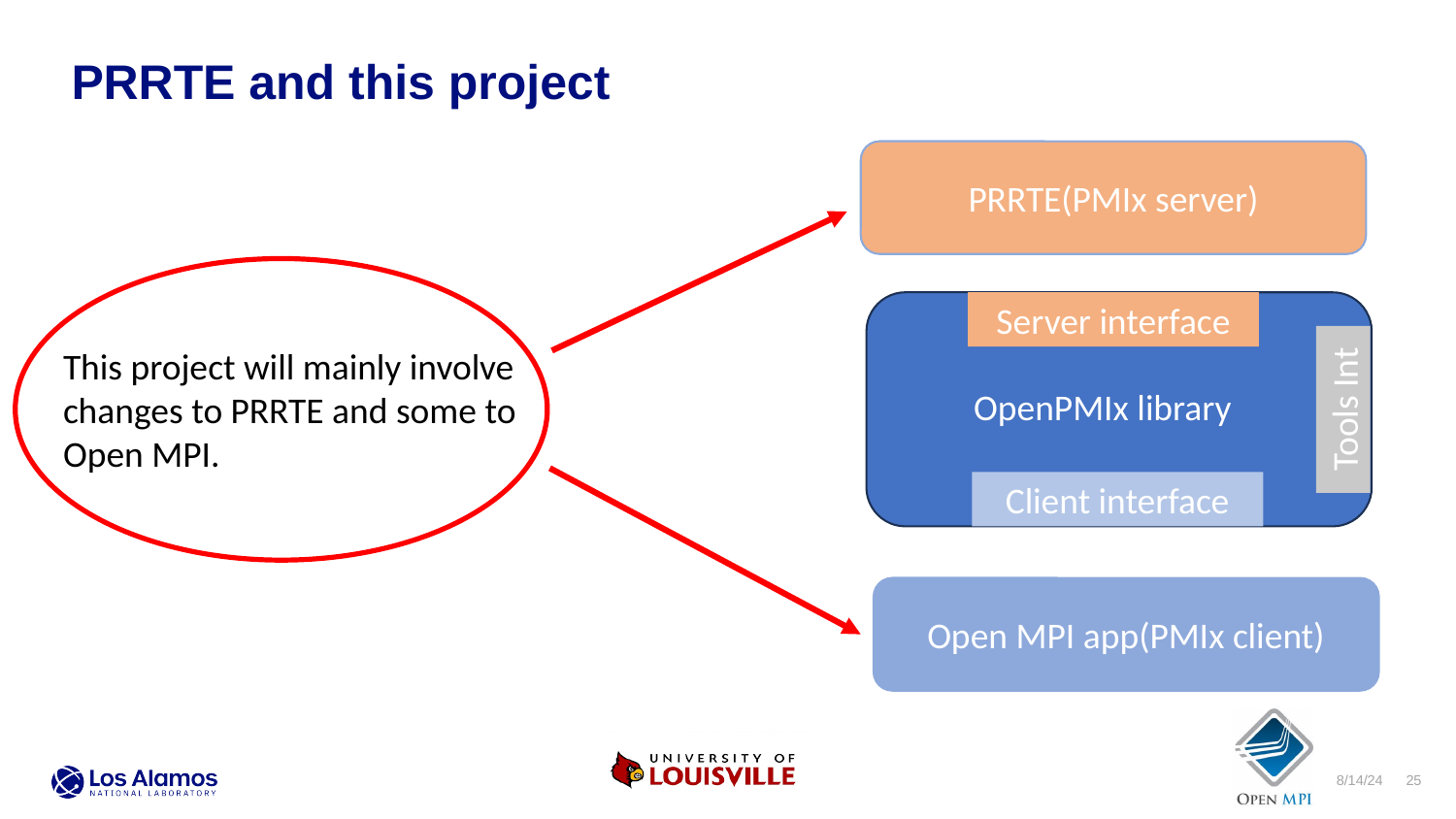

PRRTE and this project
PRRTE(PMIx server)

Server interface
This project will mainly involve changes to PRRTE and some to Open MPI.
OpenPMIx library
Tools Int
Client interface
Open MPI app(PMIx client)